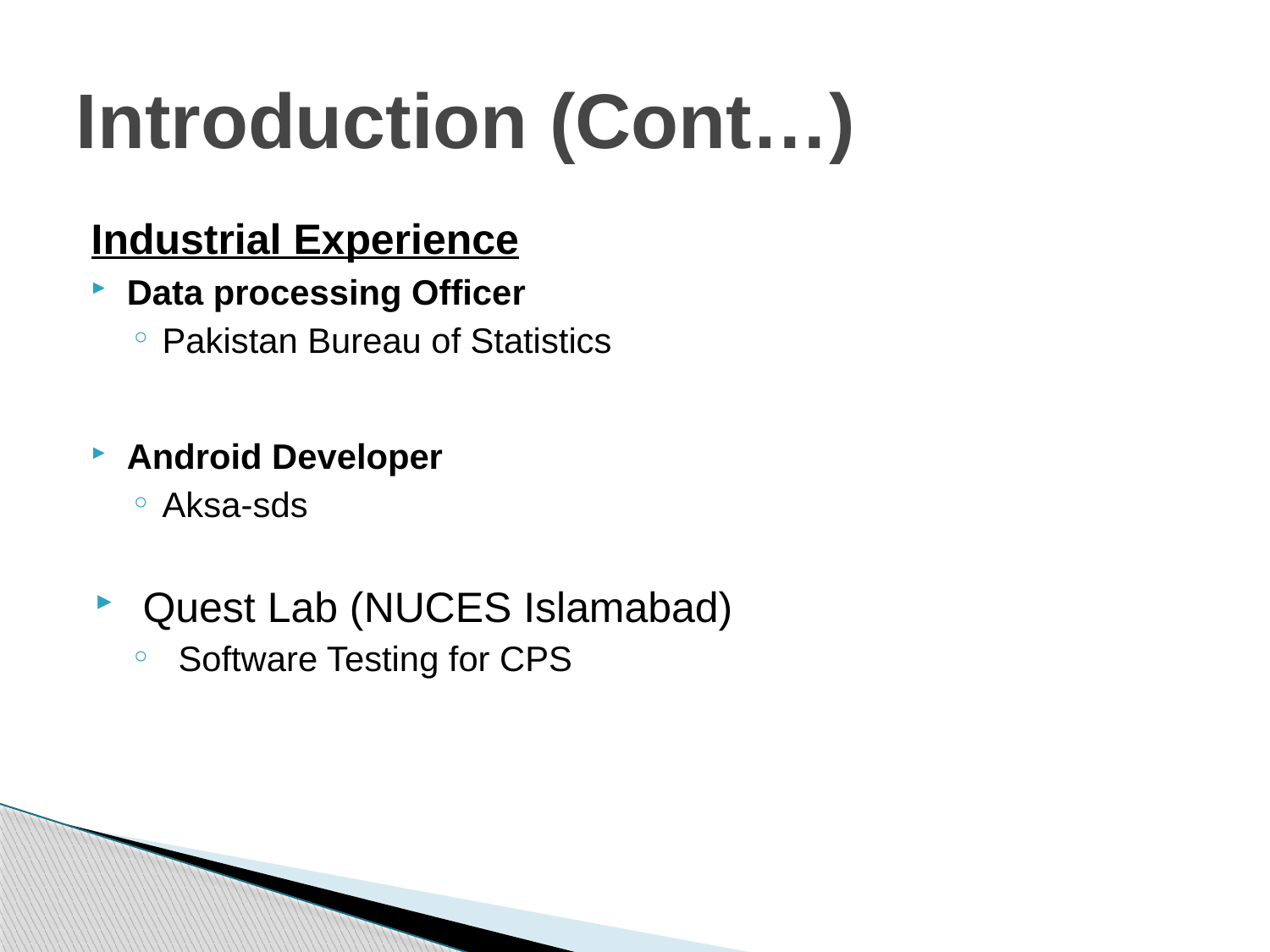

# Introduction (Cont…)
Industrial Experience
Data processing Officer
Pakistan Bureau of Statistics

Android Developer
Aksa-sds

Quest Lab (NUCES Islamabad)
Software Testing for CPS